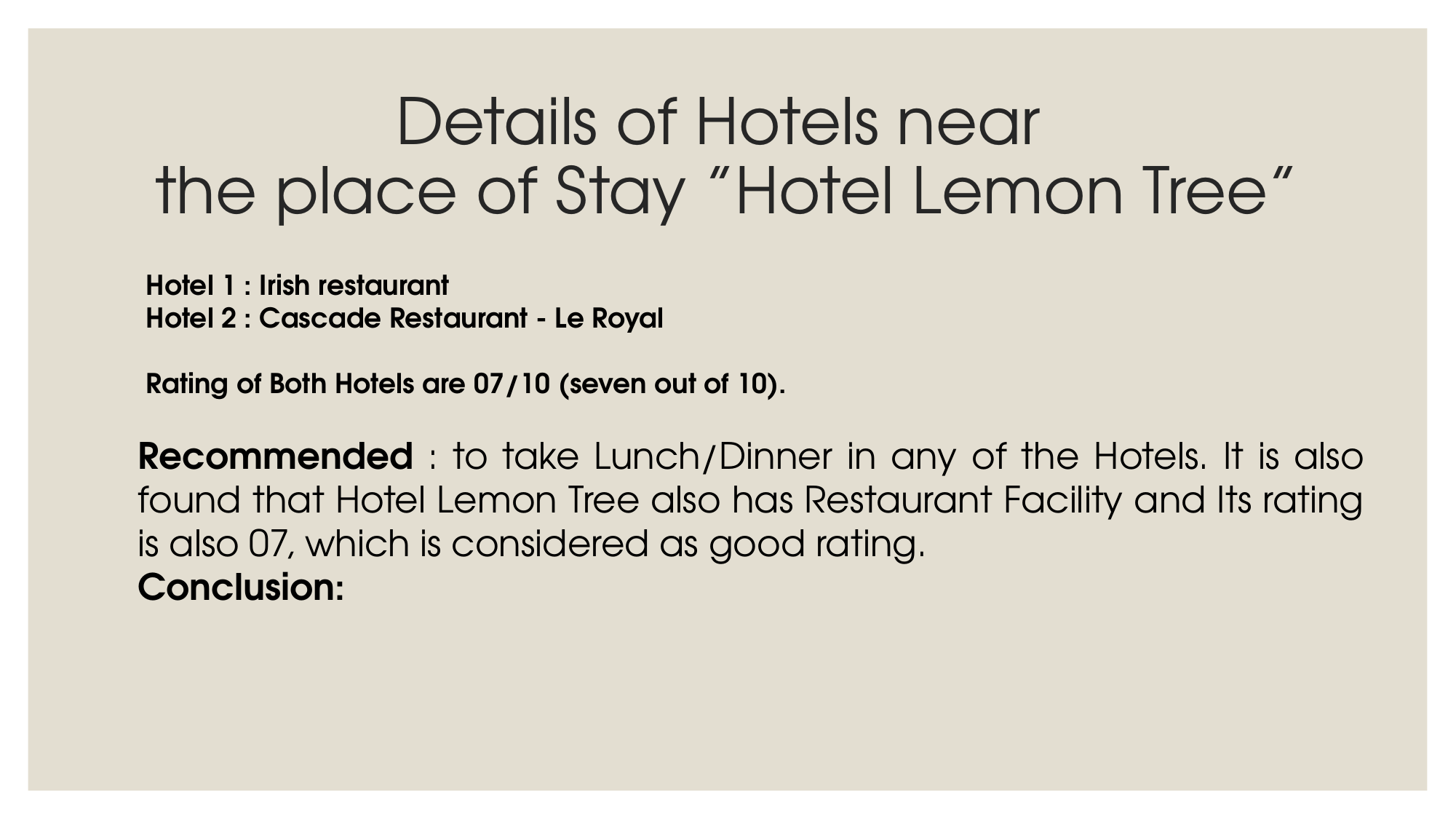

# Details of Hotels near the place of Stay ”Hotel Lemon Tree”
Hotel 1 : Irish restaurant
Hotel 2 : Cascade Restaurant - Le Royal

Rating of Both Hotels are 07/10 (seven out of 10).
Recommended : to take Lunch/Dinner in any of the Hotels. It is also found that Hotel Lemon Tree also has Restaurant Facility and Its rating is also 07, which is considered as good rating.
Conclusion: